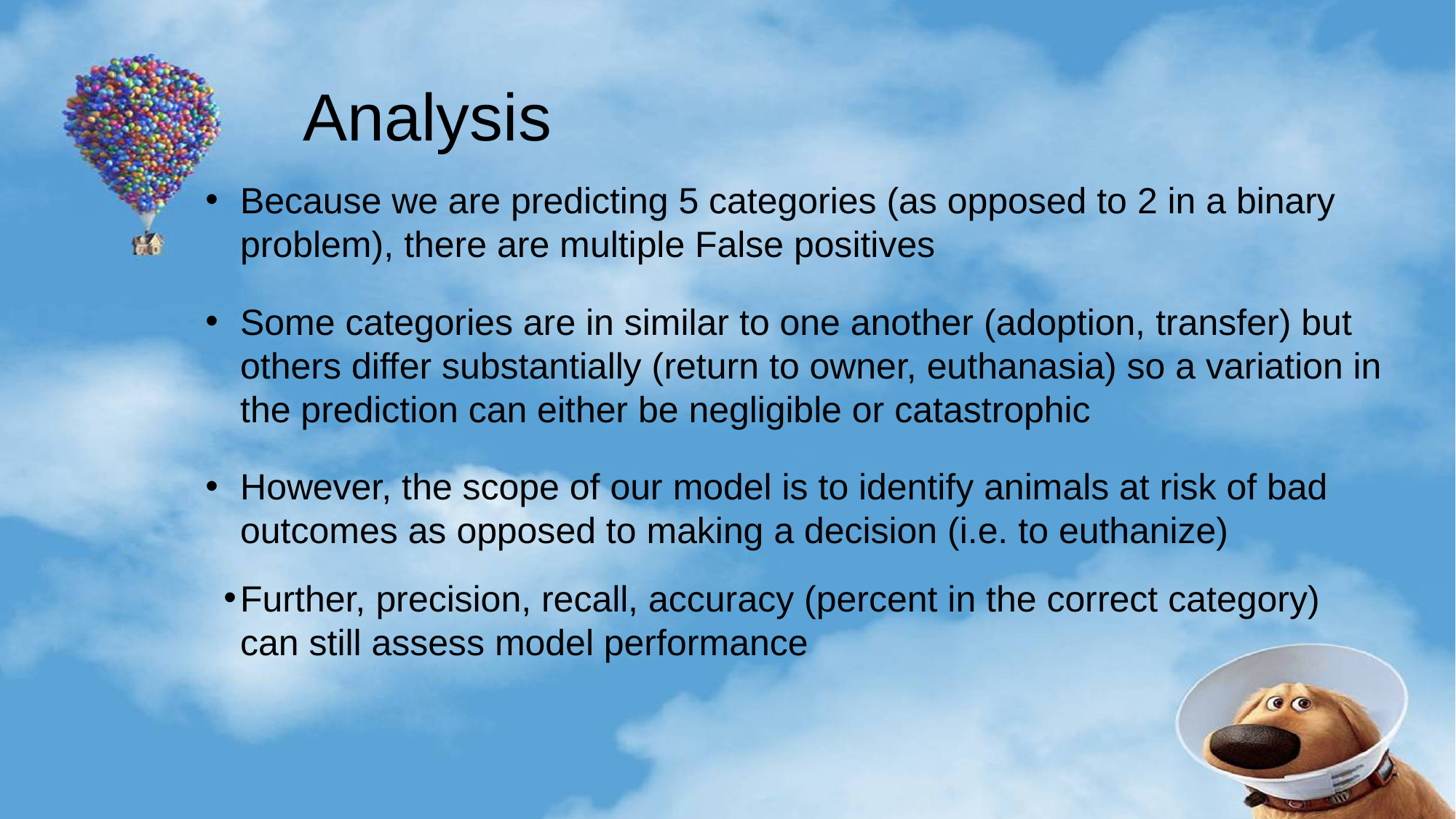

# Analysis
Because we are predicting 5 categories (as opposed to 2 in a binary problem), there are multiple False positives

Some categories are in similar to one another (adoption, transfer) but others differ substantially (return to owner, euthanasia) so a variation in the prediction can either be negligible or catastrophic

However, the scope of our model is to identify animals at risk of bad outcomes as opposed to making a decision (i.e. to euthanize)

Further, precision, recall, accuracy (percent in the correct category) can still assess model performance